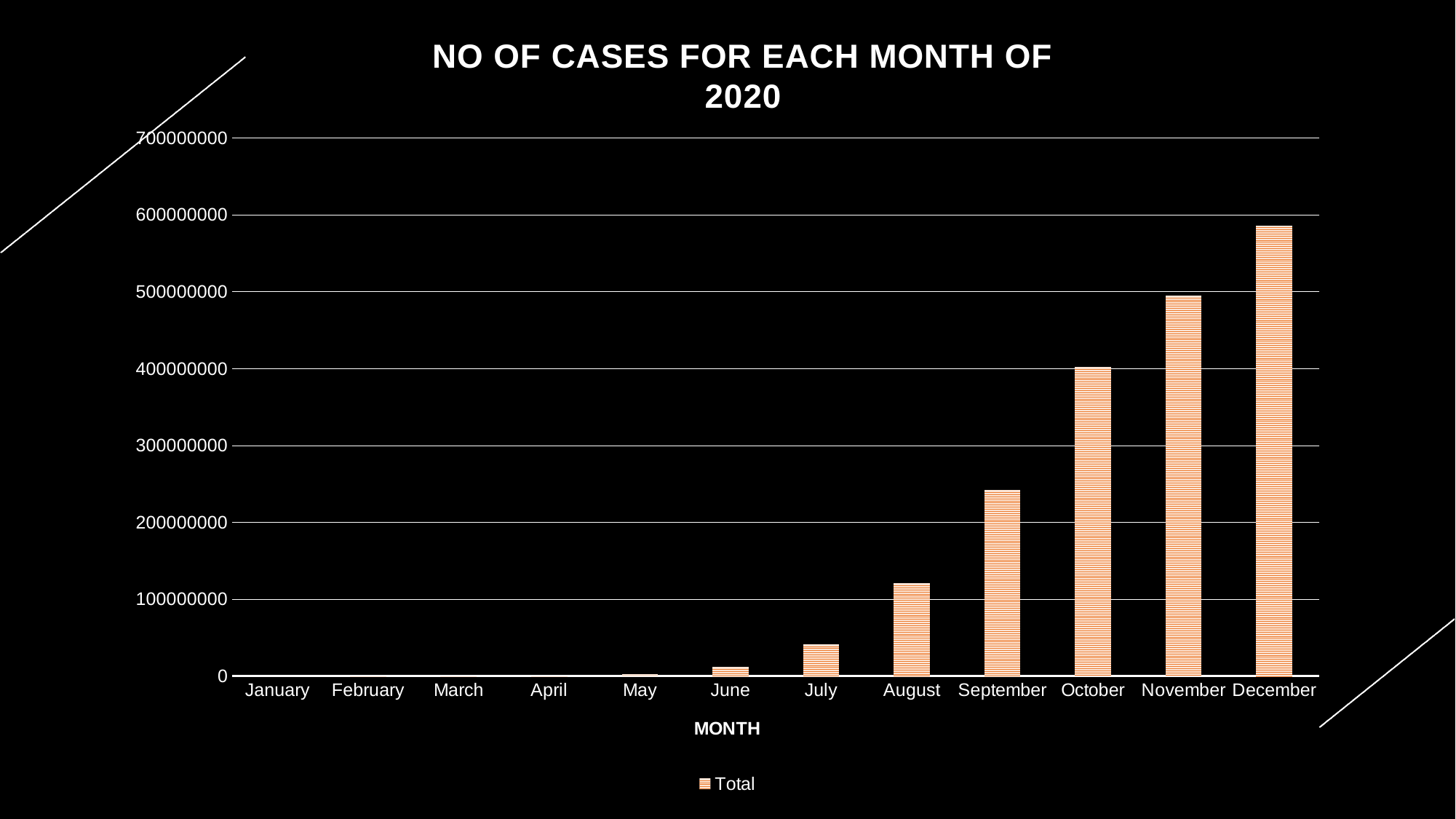

No of cases For each month of 2020

### Chart

| Category | Total |
|---|---|
| January | 0.0 |
| February | 6.0 |
| March | 1008.0 |
| April | 172458.0 |
| May | 2434252.0 |
| June | 11848628.0 |
| July | 41489546.0 |
| August | 120593214.0 |
| September | 241873326.0 |
| October | 401921852.0 |
| November | 495120958.0 |
| December | 586430984.0 |